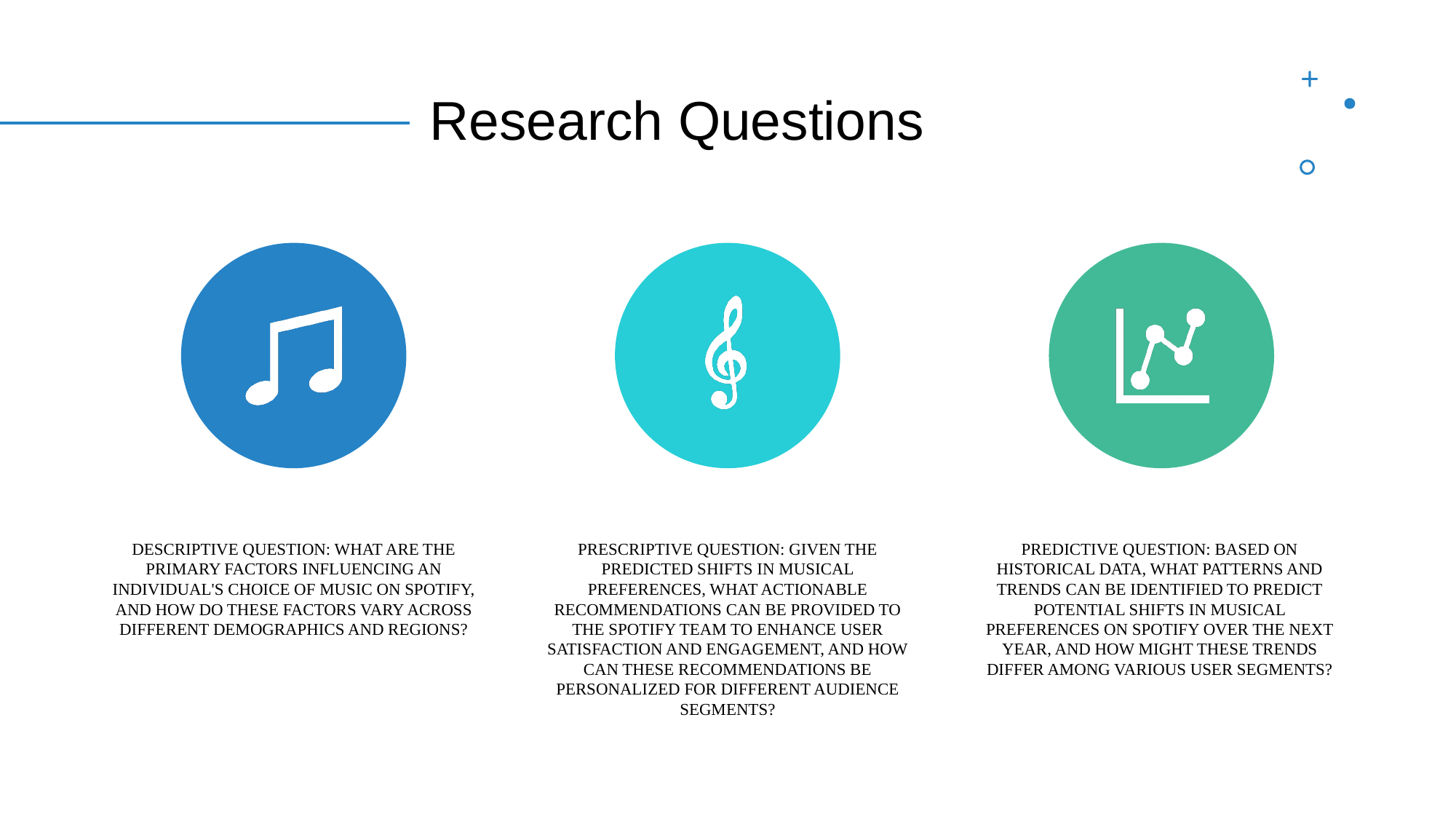

# Research Questions

Descriptive Question: What are the primary factors influencing an individual's choice of music on Spotify, and how do these factors vary across different demographics and regions?
Prescriptive Question: Given the predicted shifts in musical preferences, what actionable recommendations can be provided to the Spotify team to enhance user satisfaction and engagement, and how can these recommendations be personalized for different audience segments?
Predictive Question: Based on historical data, what patterns and trends can be identified to predict potential shifts in musical preferences on Spotify over the next year, and how might these trends differ among various user segments?